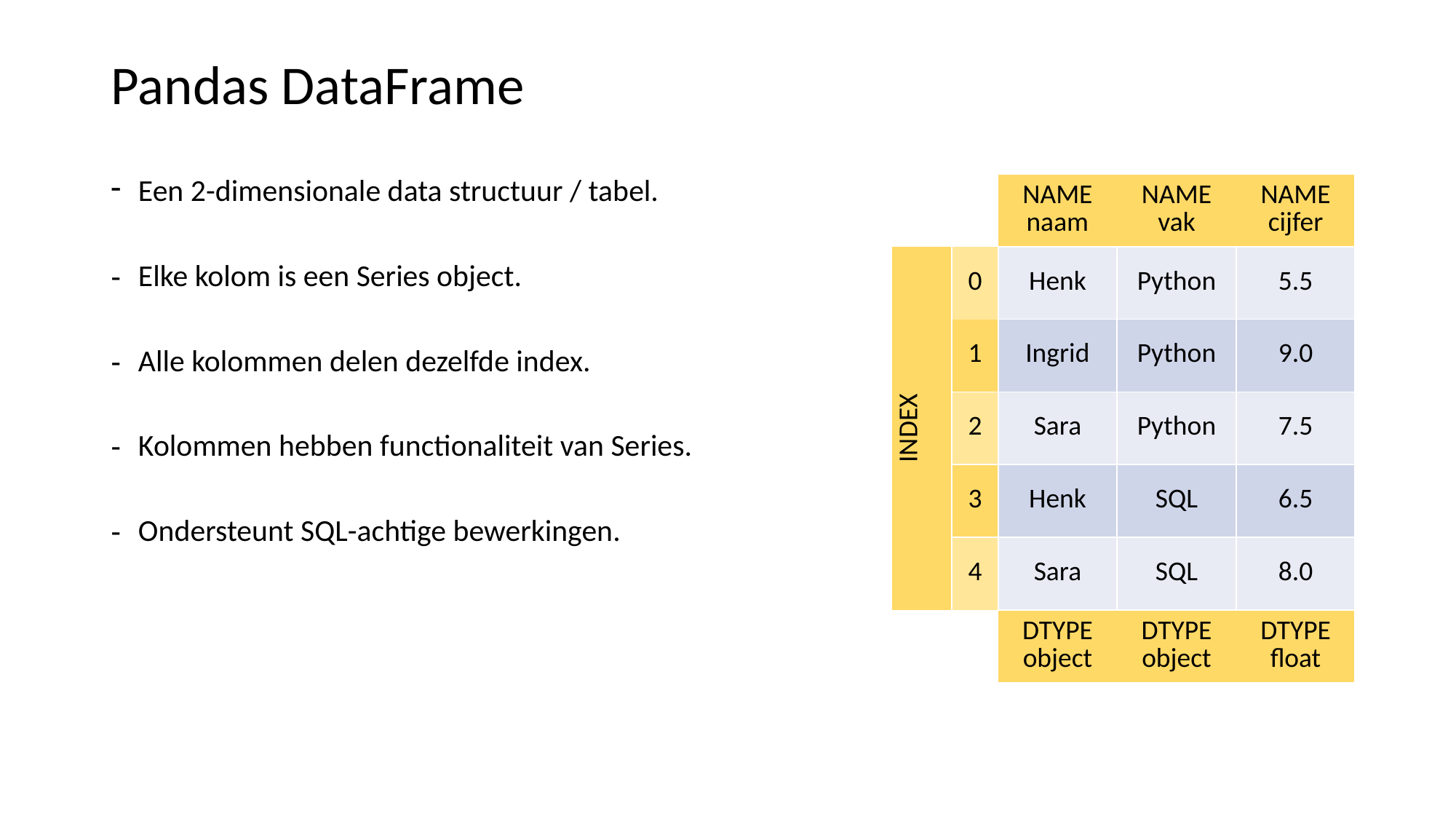

# Pandas DataFrame
Een 2-dimensionale data structuur / tabel.

Elke kolom is een Series object.

Alle kolommen delen dezelfde index.

Kolommen hebben functionaliteit van Series.

Ondersteunt SQL-achtige bewerkingen.
|  |  | NAME naam | NAME vak | NAME cijfer |
| --- | --- | --- | --- | --- |
| INDEX | 0 | Henk | Python | 5.5 |
|  | 1 | Ingrid | Python | 9.0 |
|  | 2 | Sara | Python | 7.5 |
|  | 3 | Henk | SQL | 6.5 |
|  | 4 | Sara | SQL | 8.0 |
|  |  | DTYPE object | DTYPE object | DTYPE float |